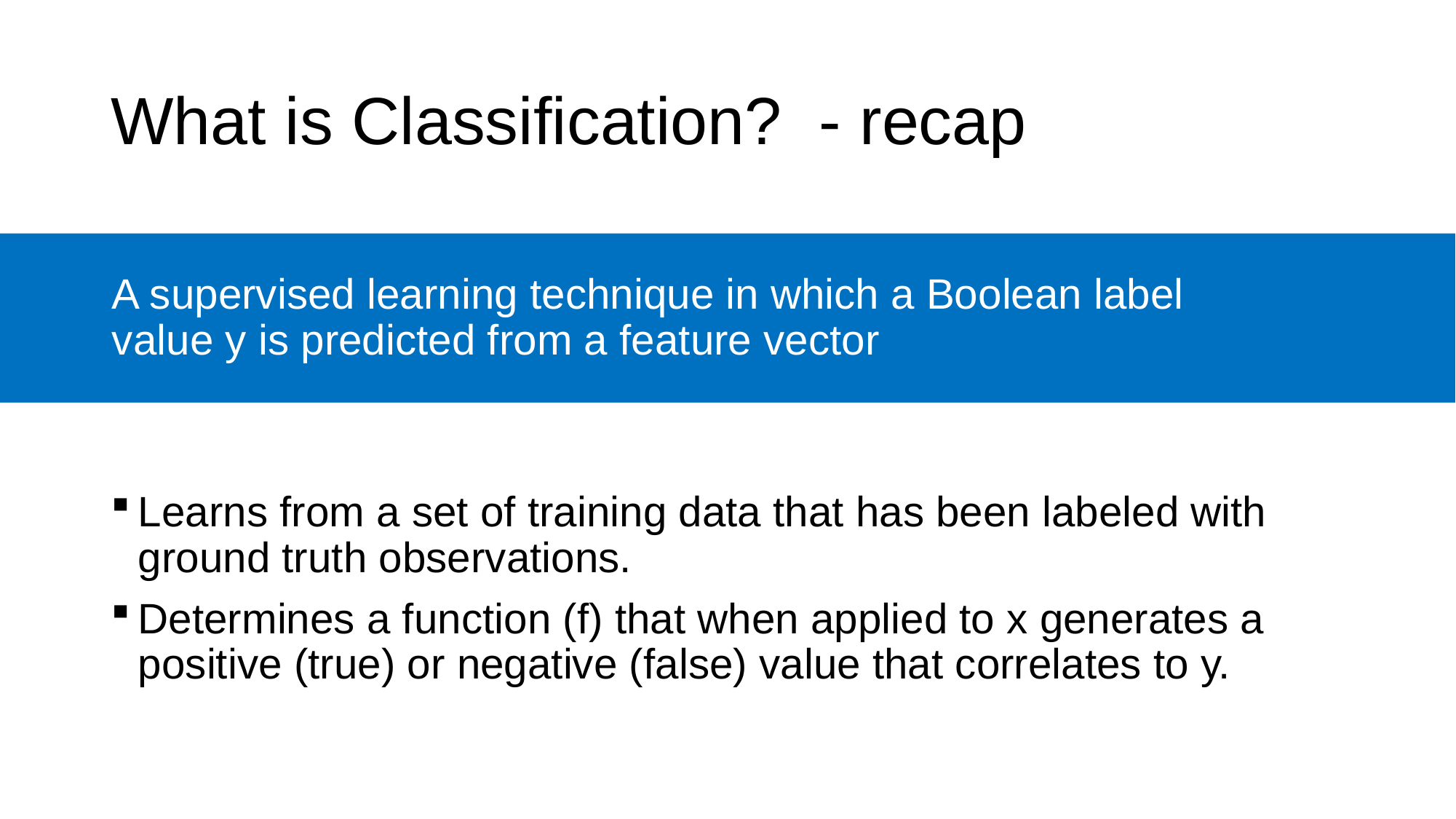

# What is Classification?  - recap

A supervised learning technique in which a Boolean label value y is predicted from a feature vector
Learns from a set of training data that has been labeled with ground truth observations.
Determines a function (f) that when applied to x generates a positive (true) or negative (false) value that correlates to y.